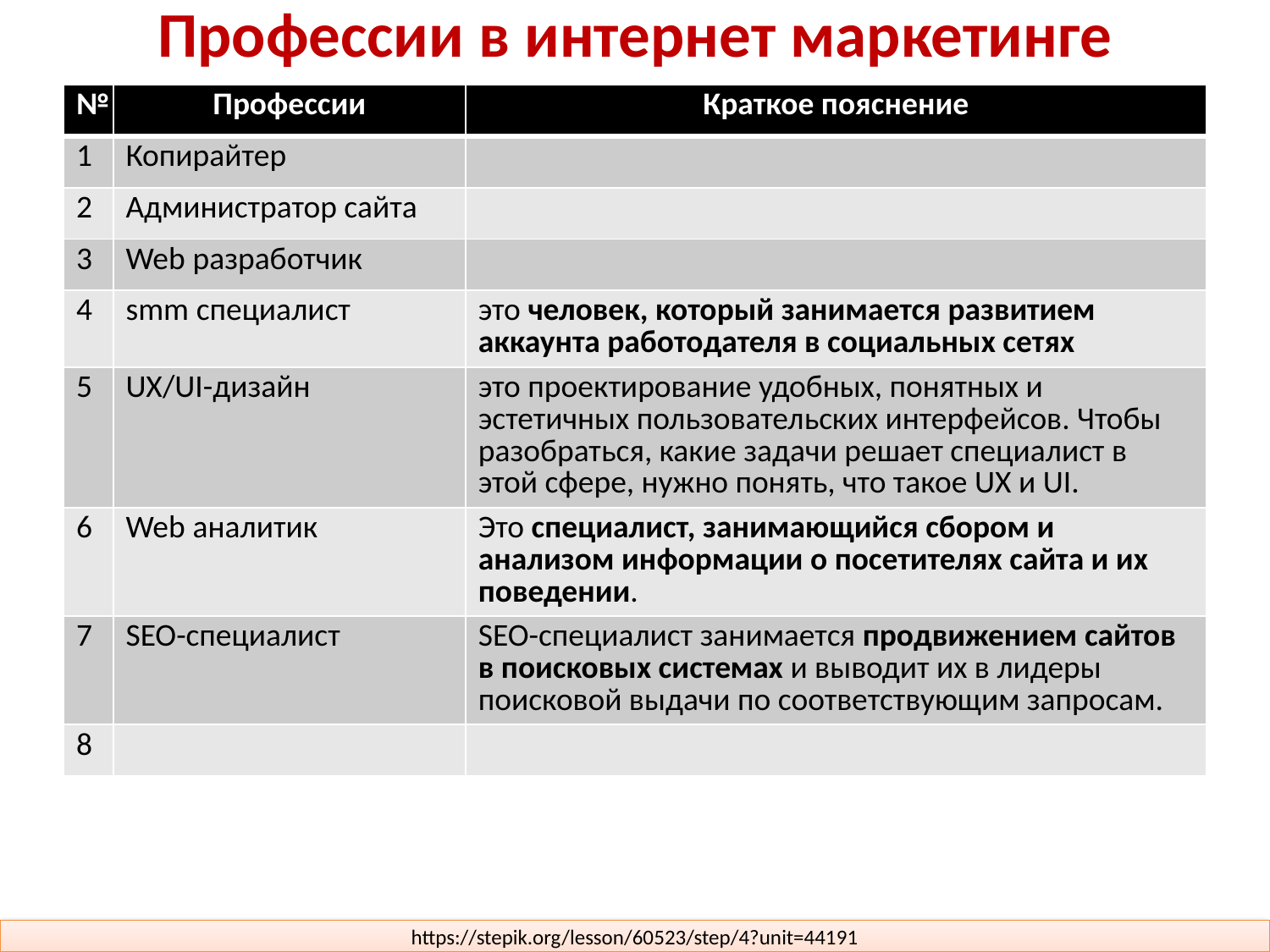

# Профессии в интернет маркетинге
| № | Профессии | Краткое пояснение |
| --- | --- | --- |
| 1 | Копирайтер |  |
| 2 | Администратор сайта |  |
| 3 | Web разработчик |  |
| 4 | smm специалист | это человек, который занимается развитием аккаунта работодателя в социальных сетях |
| 5 | UX/UI-дизайн | это проектирование удобных, понятных и эстетичных пользовательских интерфейсов. Чтобы разобраться, какие задачи решает специалист в этой сфере, нужно понять, что такое UX и UI. |
| 6 | Web аналитик | Это специалист, занимающийся сбором и анализом информации о посетителях сайта и их поведении. |
| 7 | SEO-специалист | SEO-специалист занимается продвижением сайтов в поисковых системах и выводит их в лидеры поисковой выдачи по соответствующим запросам. |
| 8 |  |  |
https://stepik.org/lesson/60523/step/4?unit=44191